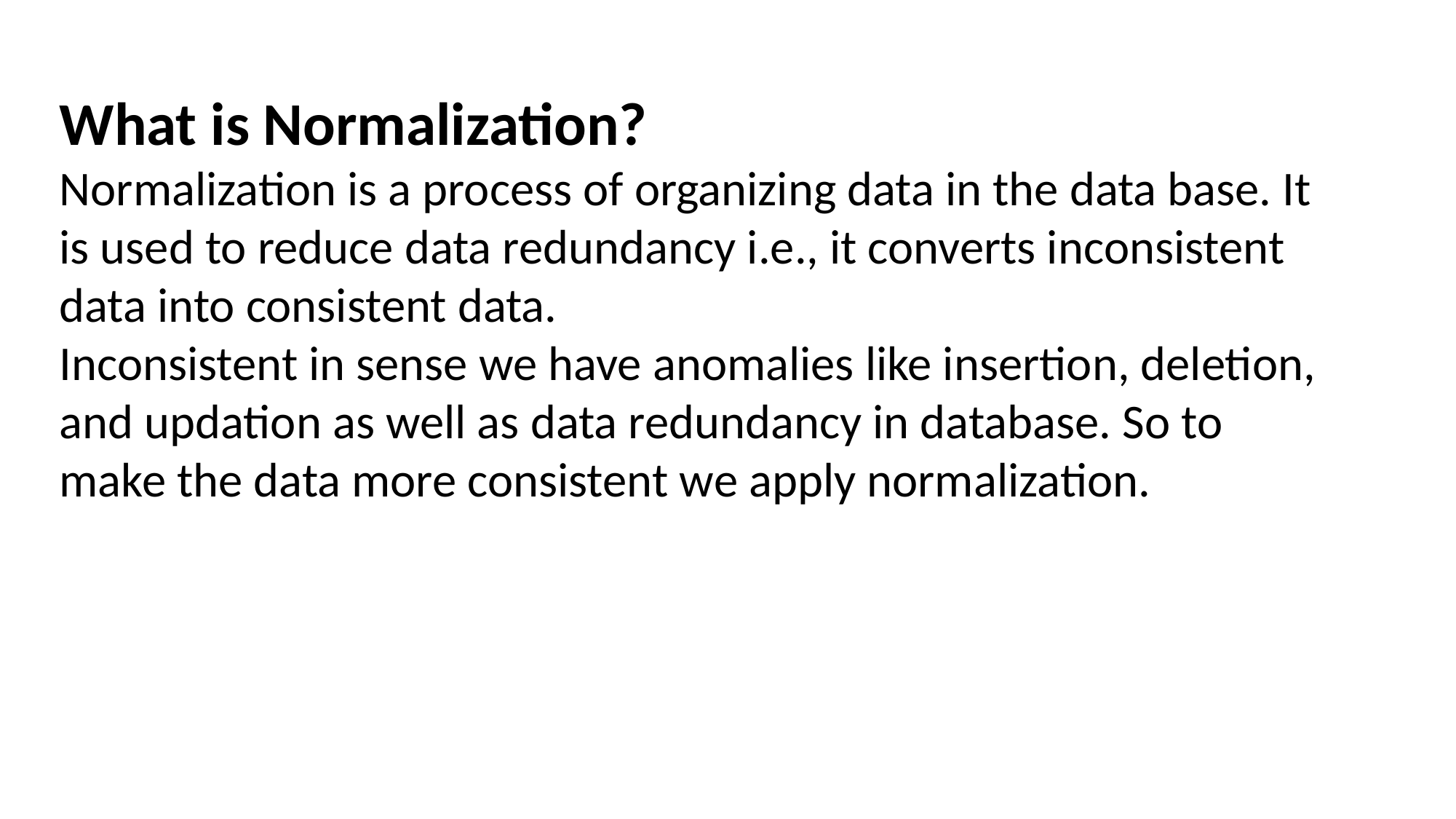

What is Normalization?
Normalization is a process of organizing data in the data base. It is used to reduce data redundancy i.e., it converts inconsistent data into consistent data.
Inconsistent in sense we have anomalies like insertion, deletion, and updation as well as data redundancy in database. So to make the data more consistent we apply normalization.